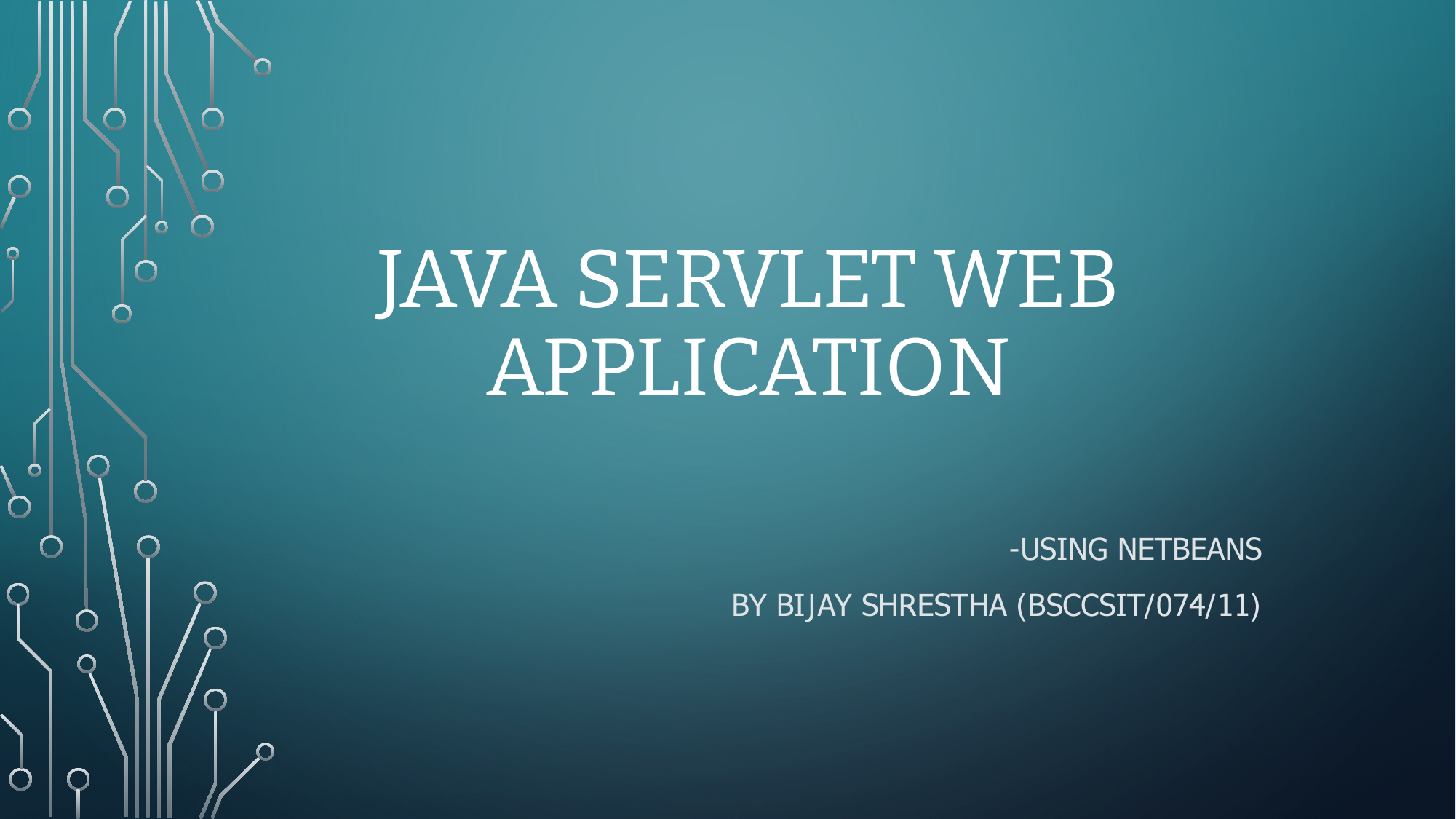

# Java Servlet web application
-Using NetBEans
By Bijay shrestha (BscCsit/074/11)